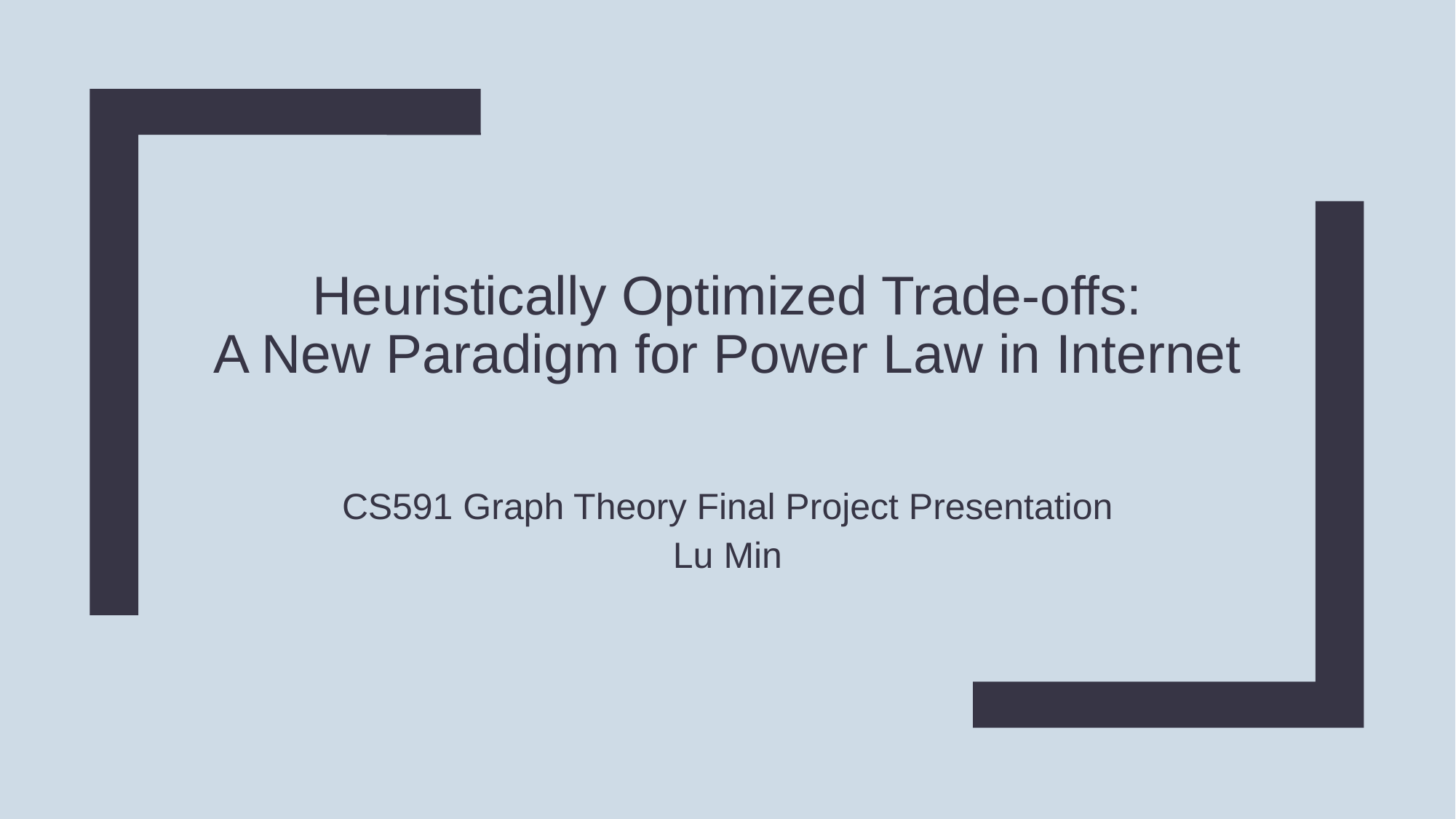

# Heuristically Optimized Trade-offs: A New Paradigm for Power Law in Internet
CS591 Graph Theory Final Project Presentation
Lu Min